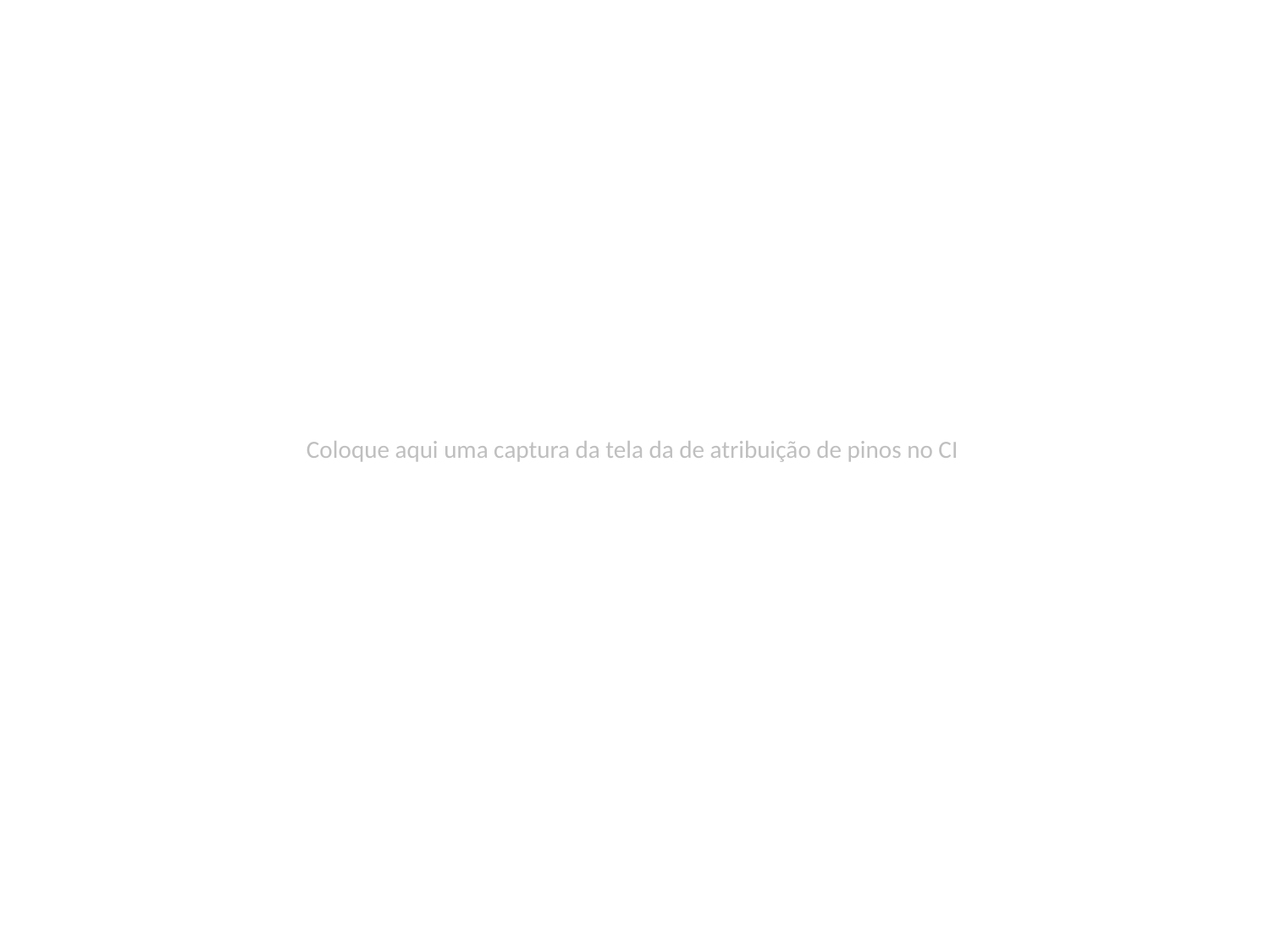

Coloque aqui uma captura da tela da de atribuição de pinos no CI